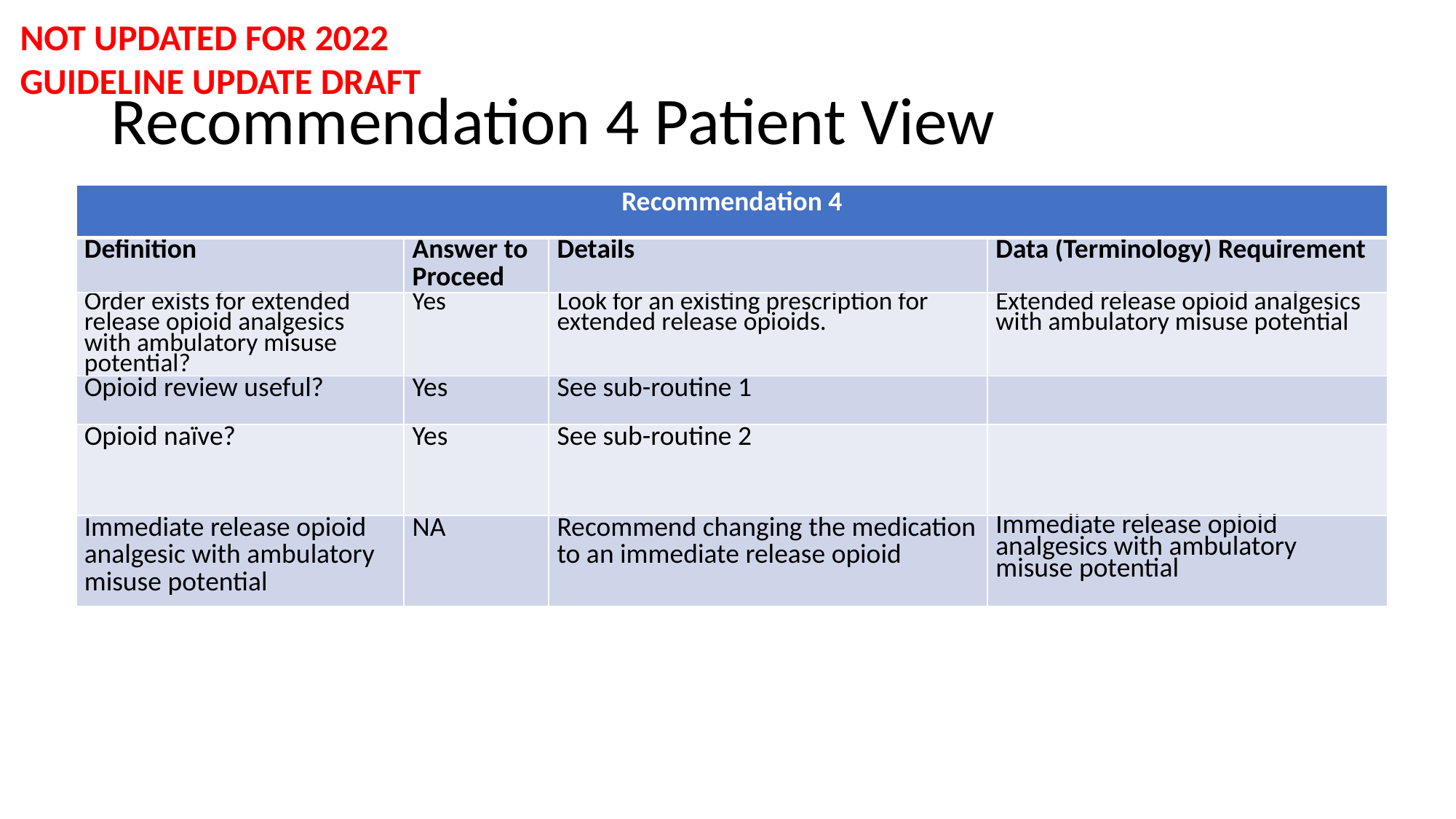

NOT UPDATED FOR 2022 GUIDELINE UPDATE DRAFT
# Recommendation 4 Patient View
| Recommendation 4 |  |  |  |
| --- | --- | --- | --- |
| Definition | Answer to Proceed | Details | Data (Terminology) Requirement |
| Order exists for extended release opioid analgesics with ambulatory misuse potential? | Yes | Look for an existing prescription for extended release opioids. | Extended release opioid analgesics with ambulatory misuse potential |
| Opioid review useful? | Yes | See sub-routine 1 |  |
| Opioid naïve? | Yes | See sub-routine 2 |  |
| Immediate release opioid analgesic with ambulatory misuse potential | NA | Recommend changing the medication to an immediate release opioid | Immediate release opioid analgesics with ambulatory misuse potential |